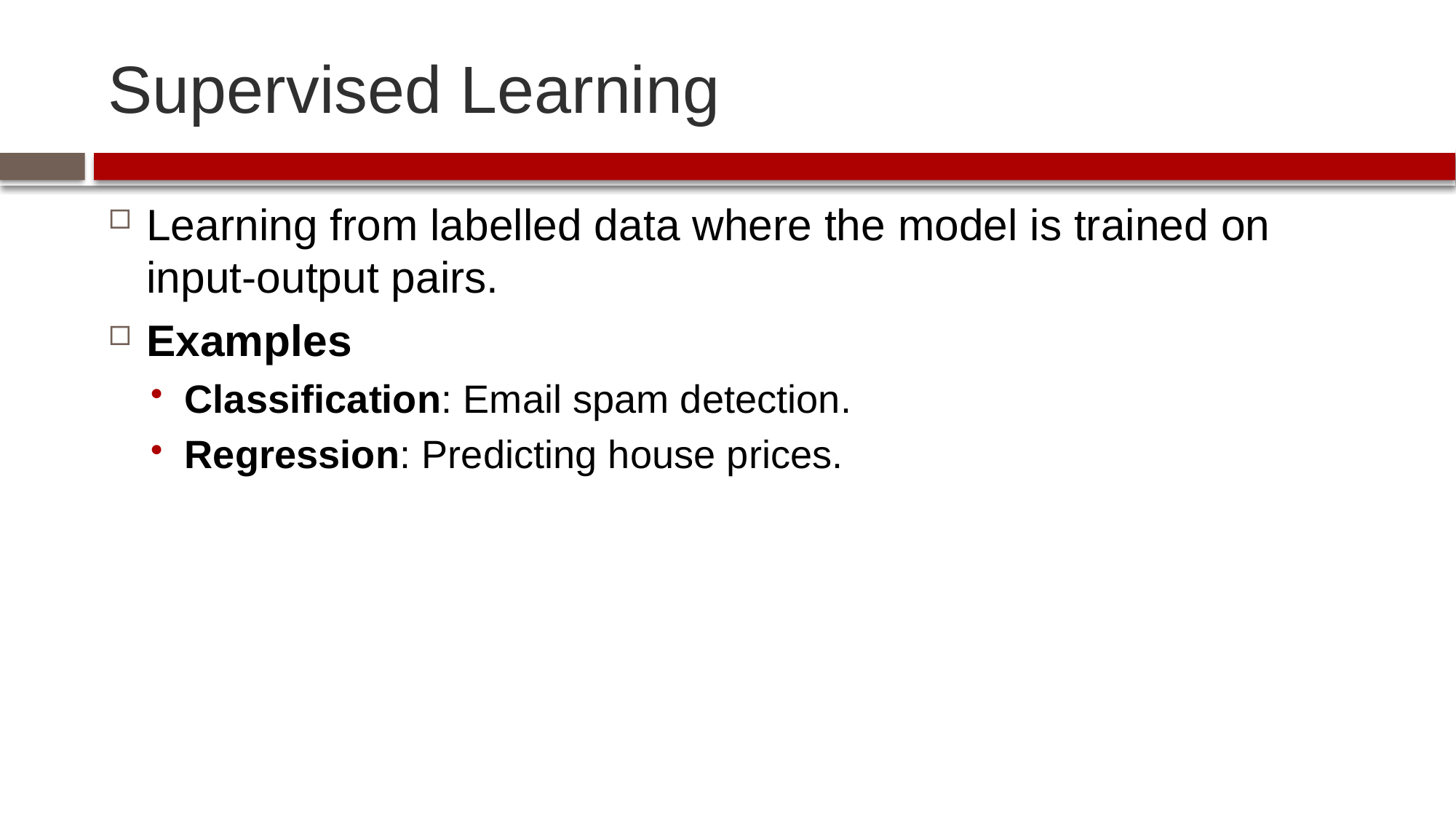

# Supervised Learning
Learning from labelled data where the model is trained on input-output pairs.
Examples
Classification: Email spam detection.
Regression: Predicting house prices.